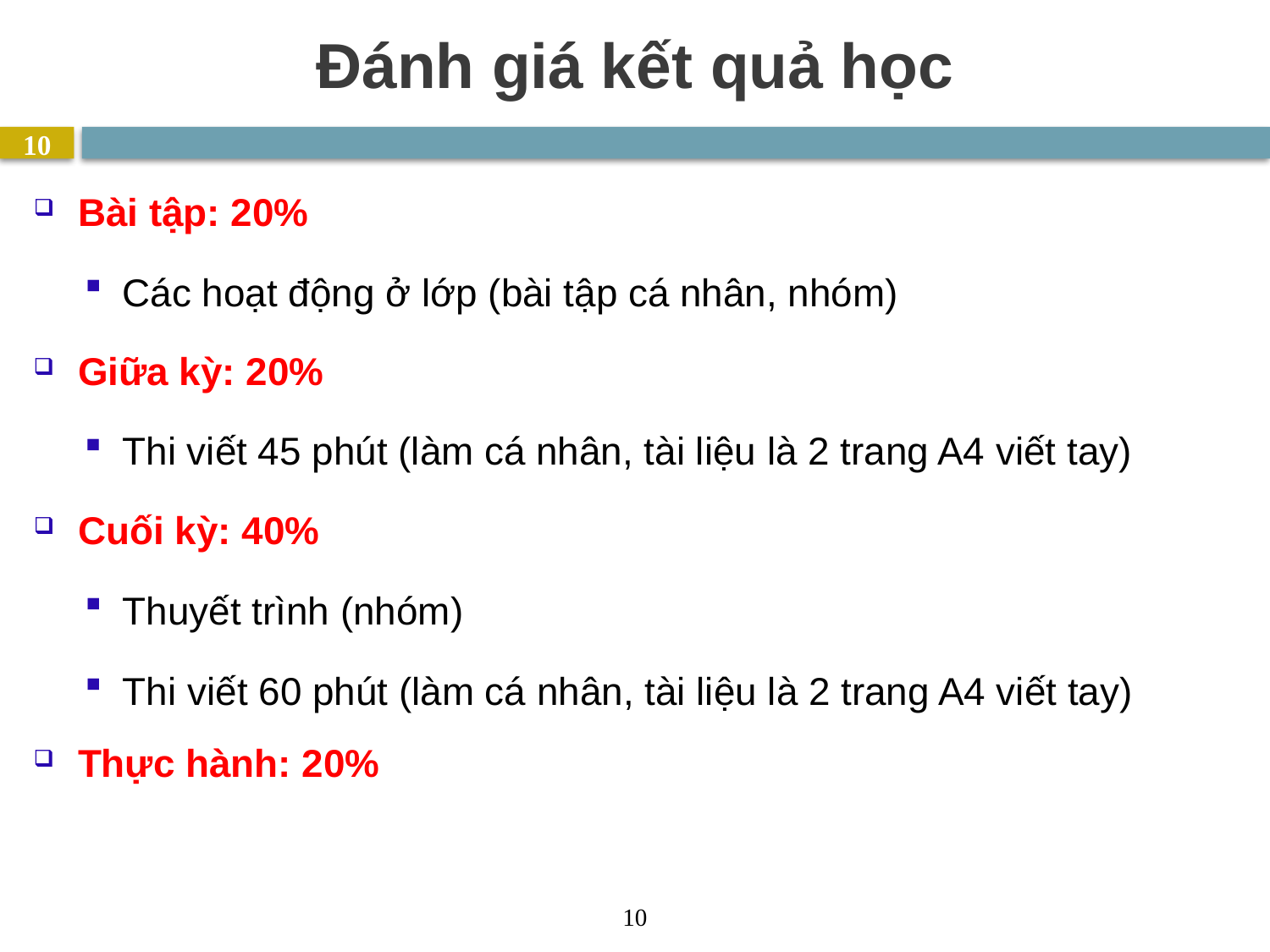

# Đánh giá kết quả học
10
Bài tập: 20%
Các hoạt động ở lớp (bài tập cá nhân, nhóm)
Giữa kỳ: 20%
Thi viết 45 phút (làm cá nhân, tài liệu là 2 trang A4 viết tay)
Cuối kỳ: 40%
Thuyết trình (nhóm)
Thi viết 60 phút (làm cá nhân, tài liệu là 2 trang A4 viết tay)
Thực hành: 20%
10